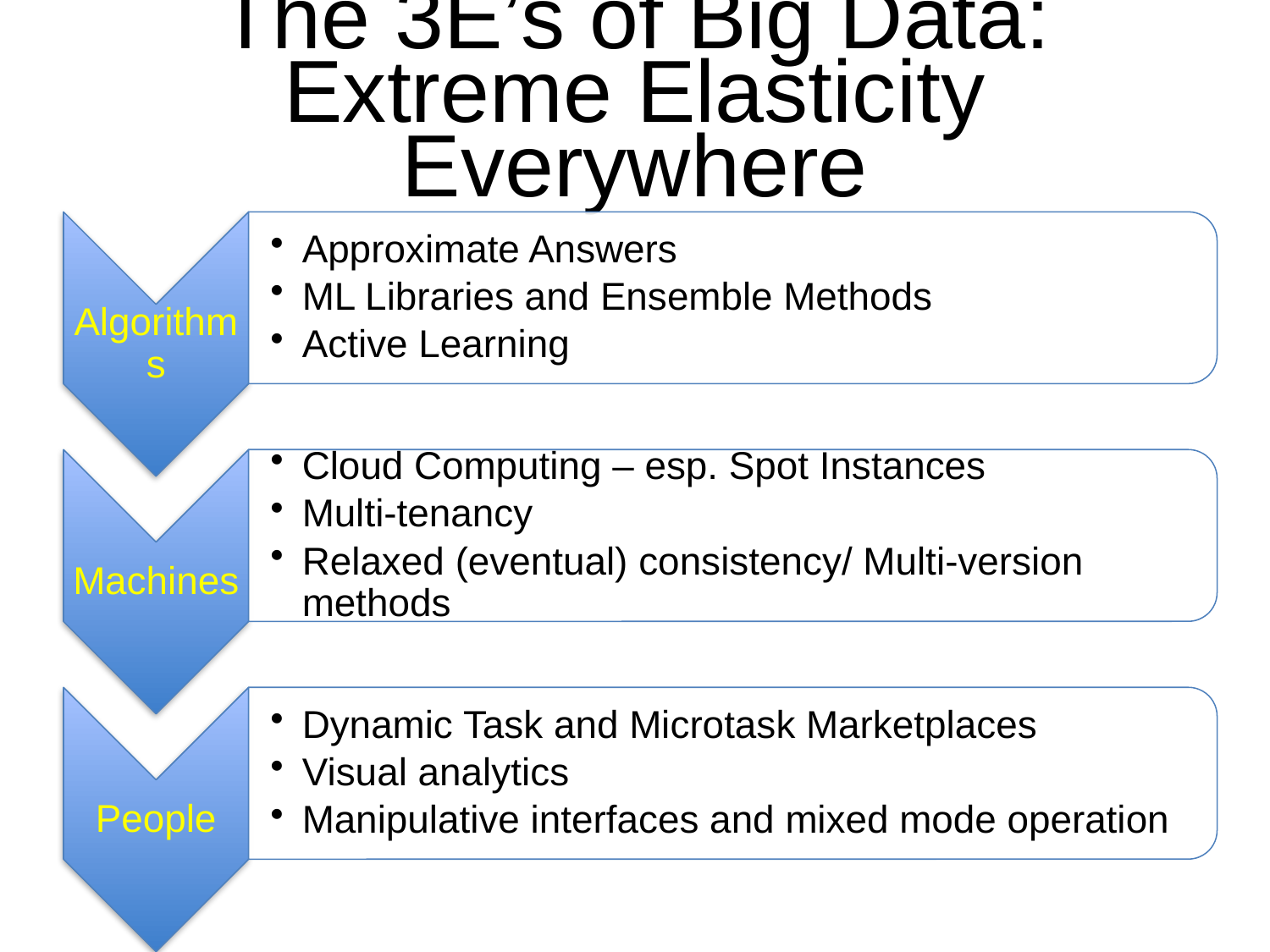

# The 3E’s of Big Data: Extreme Elasticity Everywhere
Algorithms
Approximate Answers
ML Libraries and Ensemble Methods
Active Learning
Machines
Cloud Computing – esp. Spot Instances
Multi-tenancy
Relaxed (eventual) consistency/ Multi-version methods
People
Dynamic Task and Microtask Marketplaces
Visual analytics
Manipulative interfaces and mixed mode operation